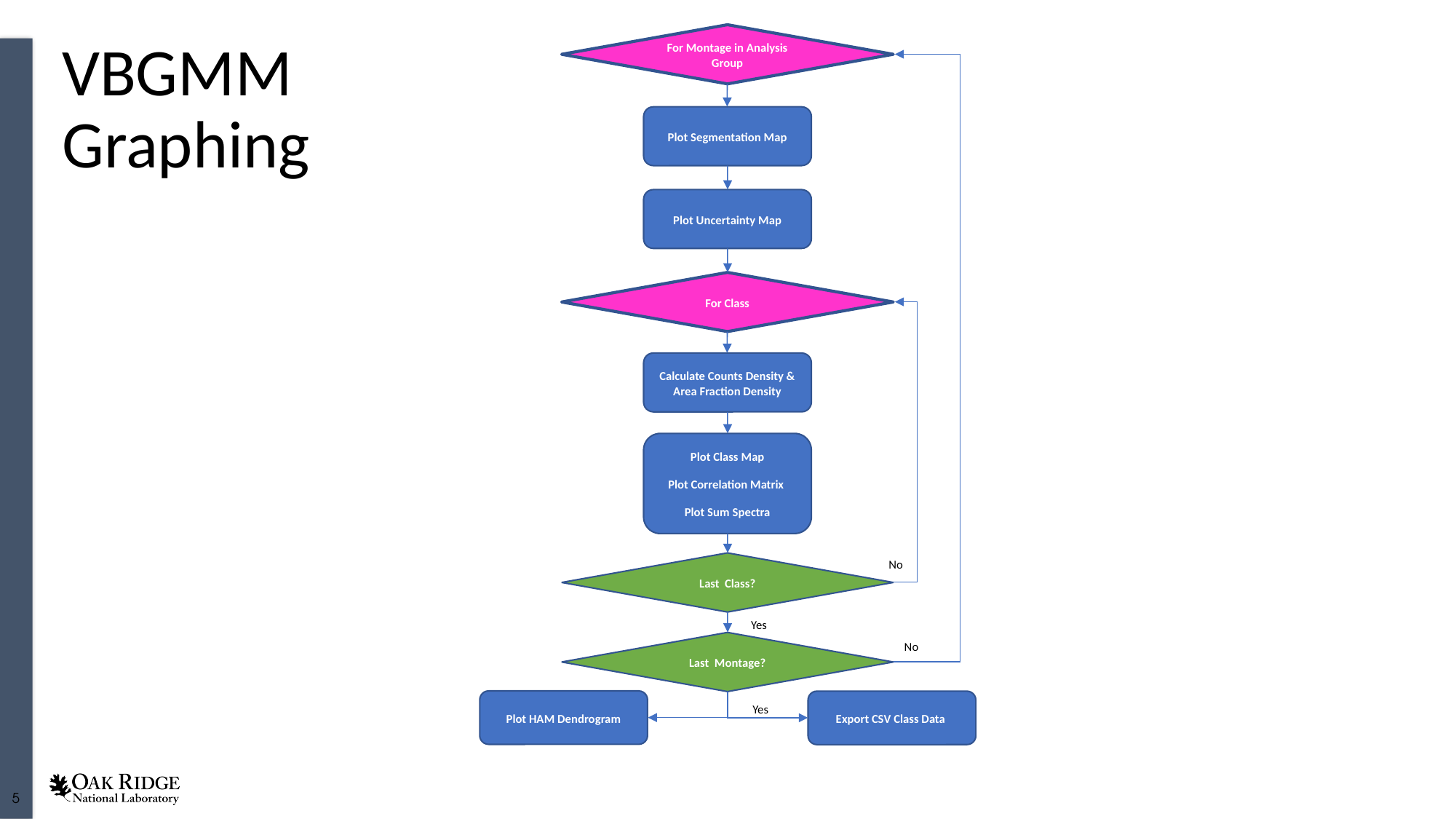

For Montage in Analysis Group

Plot Segmentation Map

Plot Uncertainty Map

For Class

Calculate Counts Density & Area Fraction Density

Plot Class Map
Plot Correlation Matrix
Plot Sum Spectra

No
Last  Class?

Yes
Last  Montage?
No

Plot HAM Dendrogram
Export CSV Class Data
Yes
VBGMM
Graphing